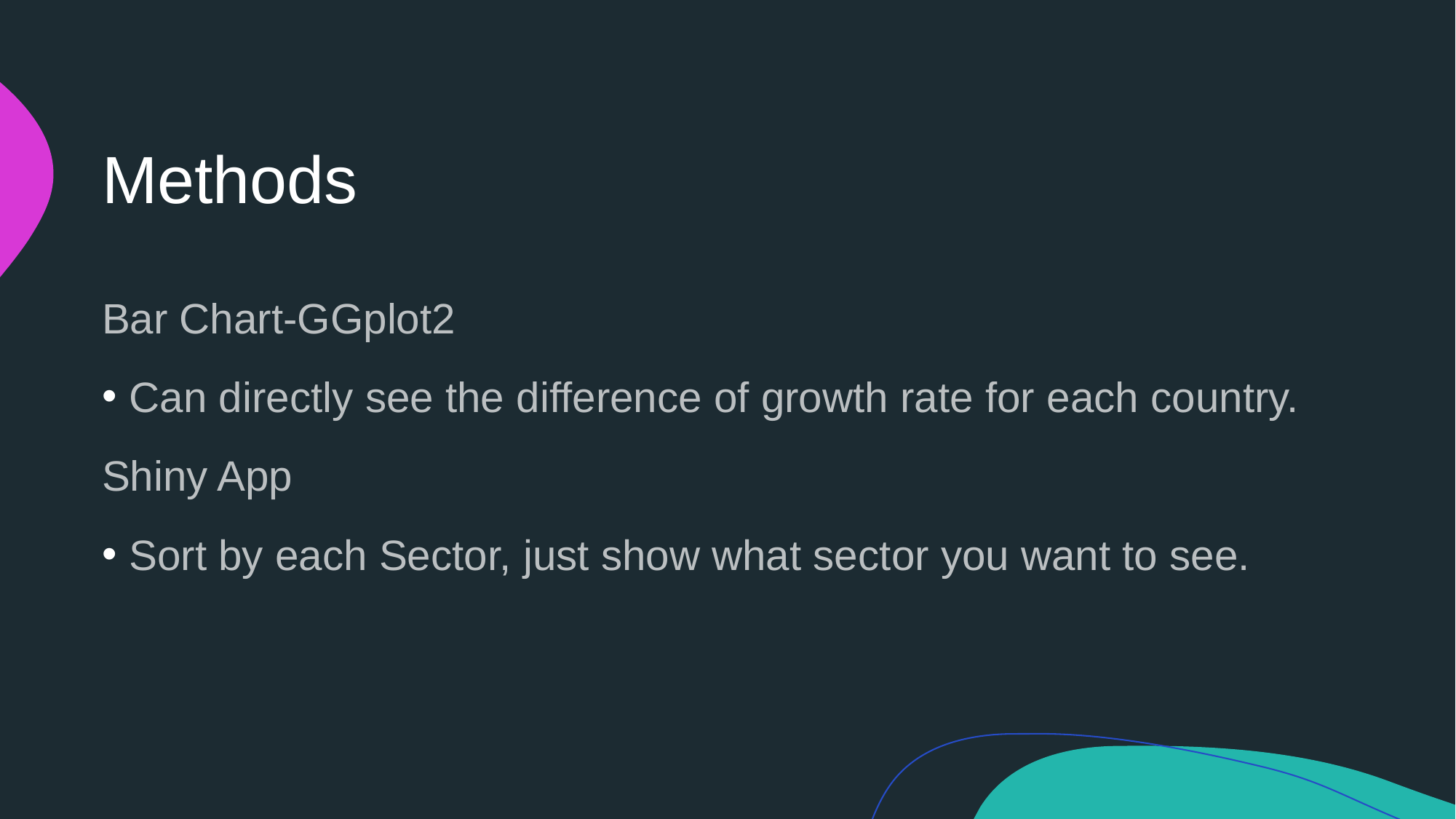

# Methods
Bar Chart-GGplot2
Can directly see the difference of growth rate for each country.
Shiny App
Sort by each Sector, just show what sector you want to see.